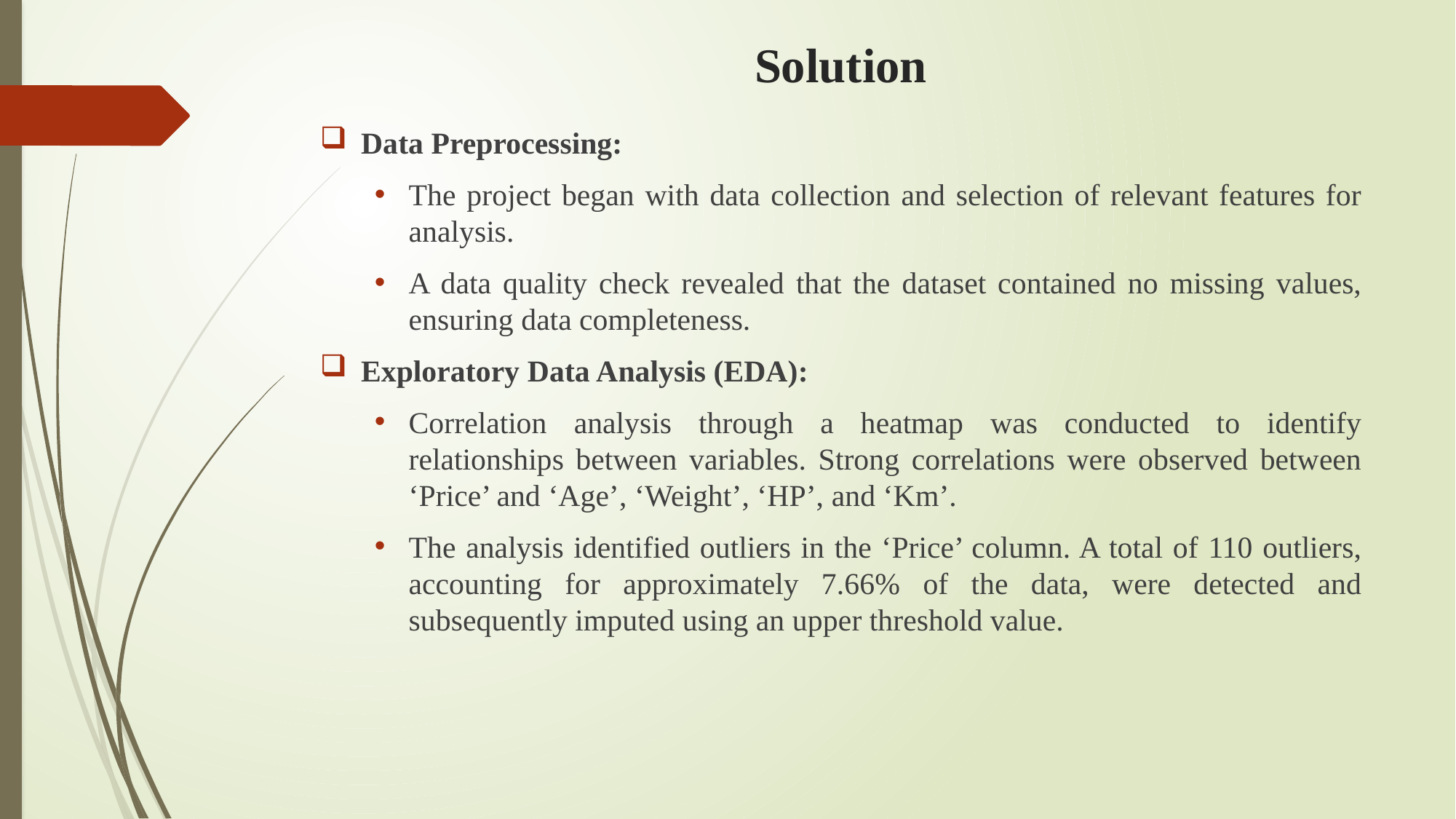

# Solution
Data Preprocessing:
The project began with data collection and selection of relevant features for analysis.
A data quality check revealed that the dataset contained no missing values, ensuring data completeness.
Exploratory Data Analysis (EDA):
Correlation analysis through a heatmap was conducted to identify relationships between variables. Strong correlations were observed between ‘Price’ and ‘Age’, ‘Weight’, ‘HP’, and ‘Km’.
The analysis identified outliers in the ‘Price’ column. A total of 110 outliers, accounting for approximately 7.66% of the data, were detected and subsequently imputed using an upper threshold value.